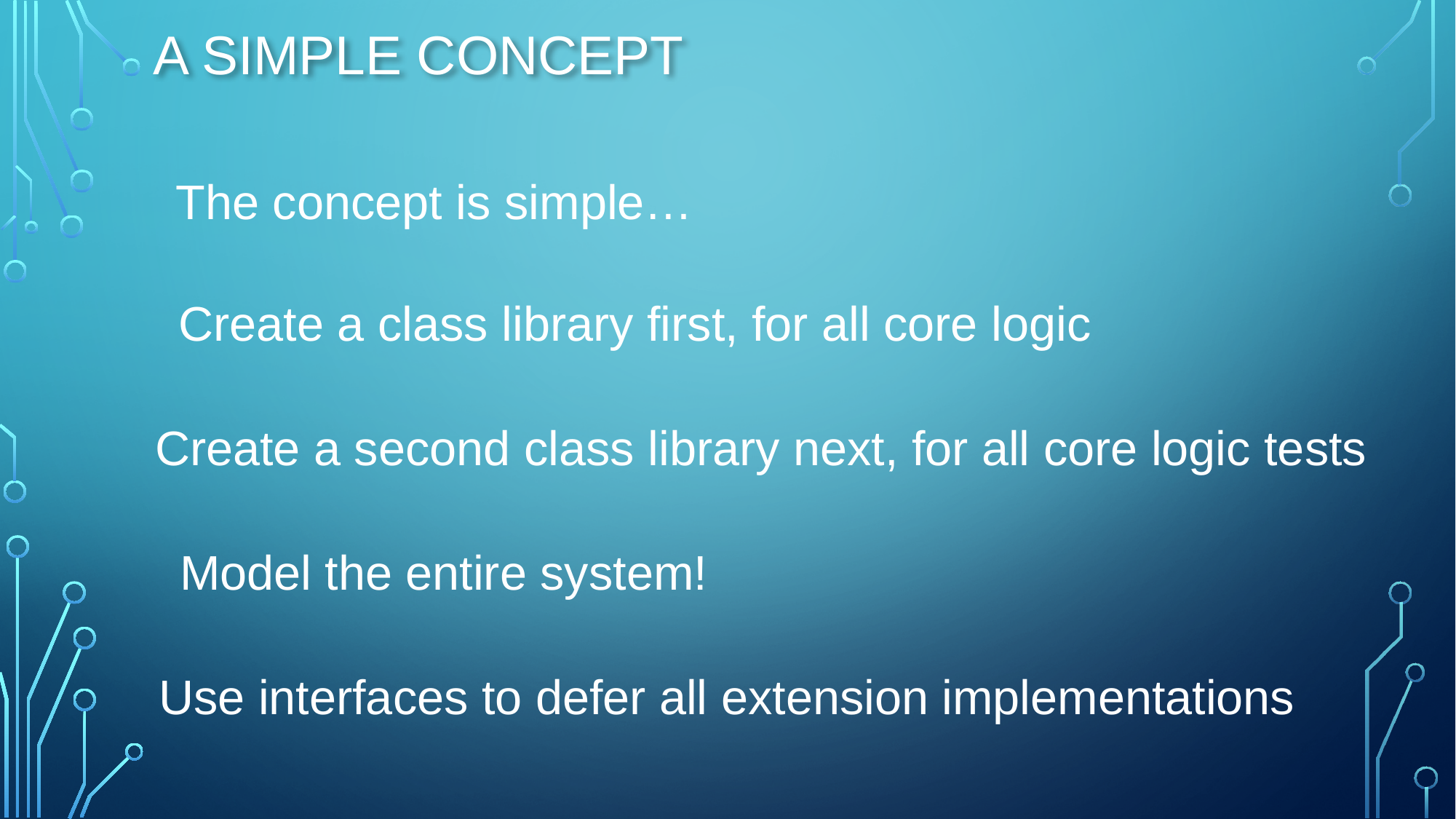

# A Simple Concept
The concept is simple…
Create a class library first, for all core logic
Create a second class library next, for all core logic tests
Model the entire system!
Use interfaces to defer all extension implementations